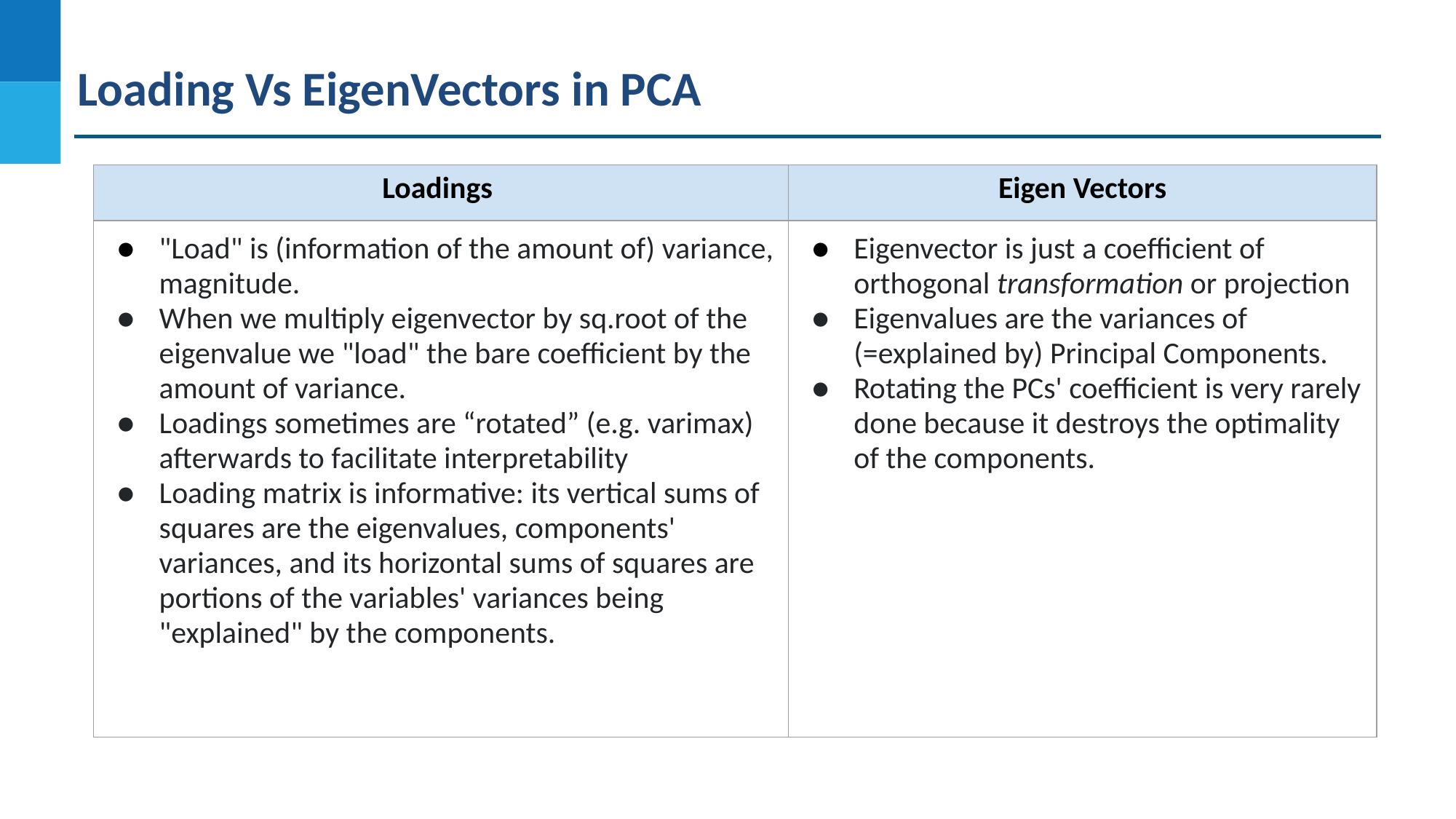

Loading Vs EigenVectors in PCA
| Loadings | Eigen Vectors |
| --- | --- |
| "Load" is (information of the amount of) variance, magnitude. When we multiply eigenvector by sq.root of the eigenvalue we "load" the bare coefficient by the amount of variance. Loadings sometimes are “rotated” (e.g. varimax) afterwards to facilitate interpretability Loading matrix is informative: its vertical sums of squares are the eigenvalues, components' variances, and its horizontal sums of squares are portions of the variables' variances being "explained" by the components. | Eigenvector is just a coefficient of orthogonal transformation or projection Eigenvalues are the variances of (=explained by) Principal Components. Rotating the PCs' coefficient is very rarely done because it destroys the optimality of the components. |